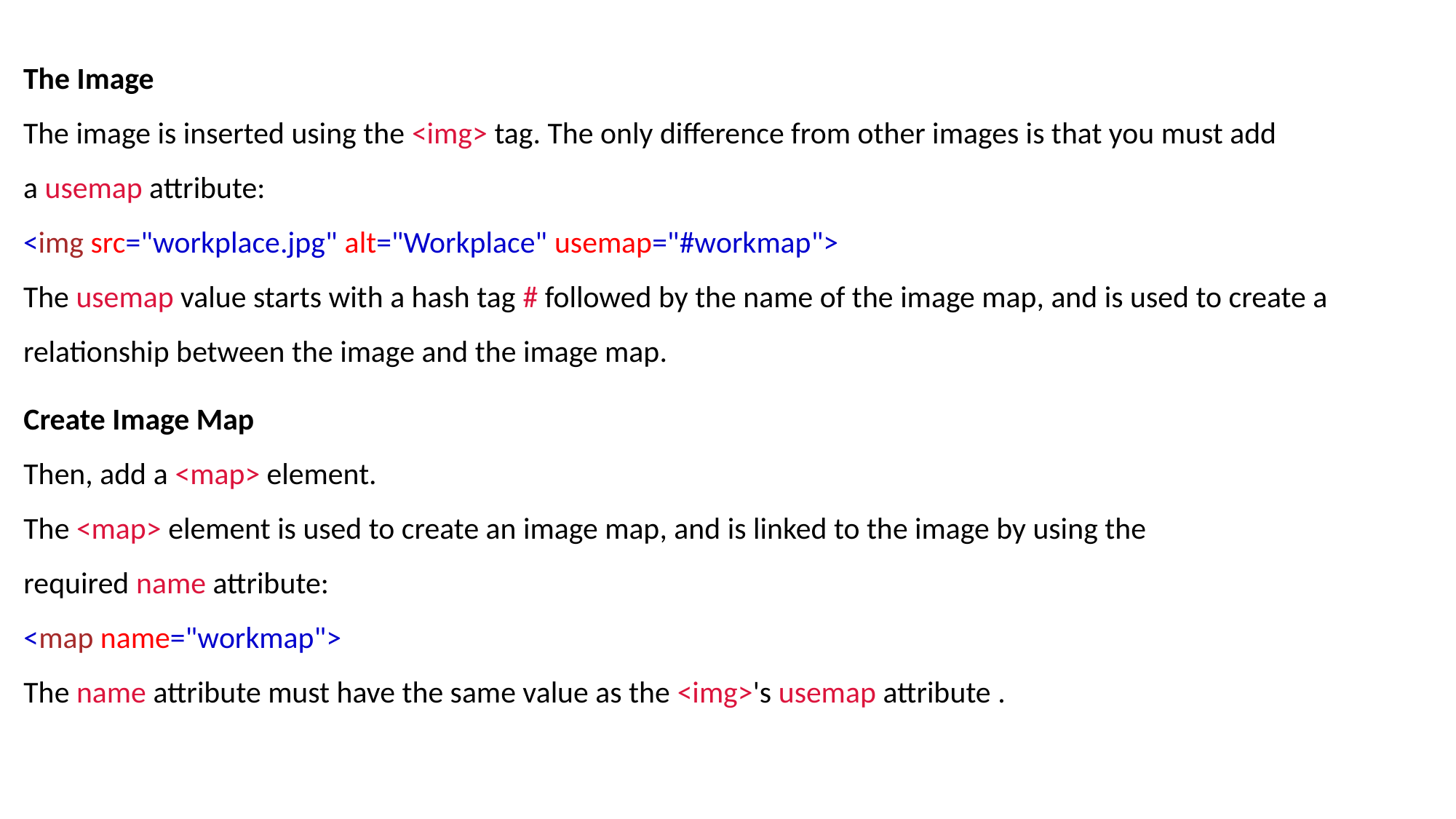

The Image
The image is inserted using the <img> tag. The only difference from other images is that you must add a usemap attribute:
<img src="workplace.jpg" alt="Workplace" usemap="#workmap">
The usemap value starts with a hash tag # followed by the name of the image map, and is used to create a relationship between the image and the image map.
Create Image Map
Then, add a <map> element.
The <map> element is used to create an image map, and is linked to the image by using the required name attribute:
<map name="workmap">
The name attribute must have the same value as the <img>'s usemap attribute .